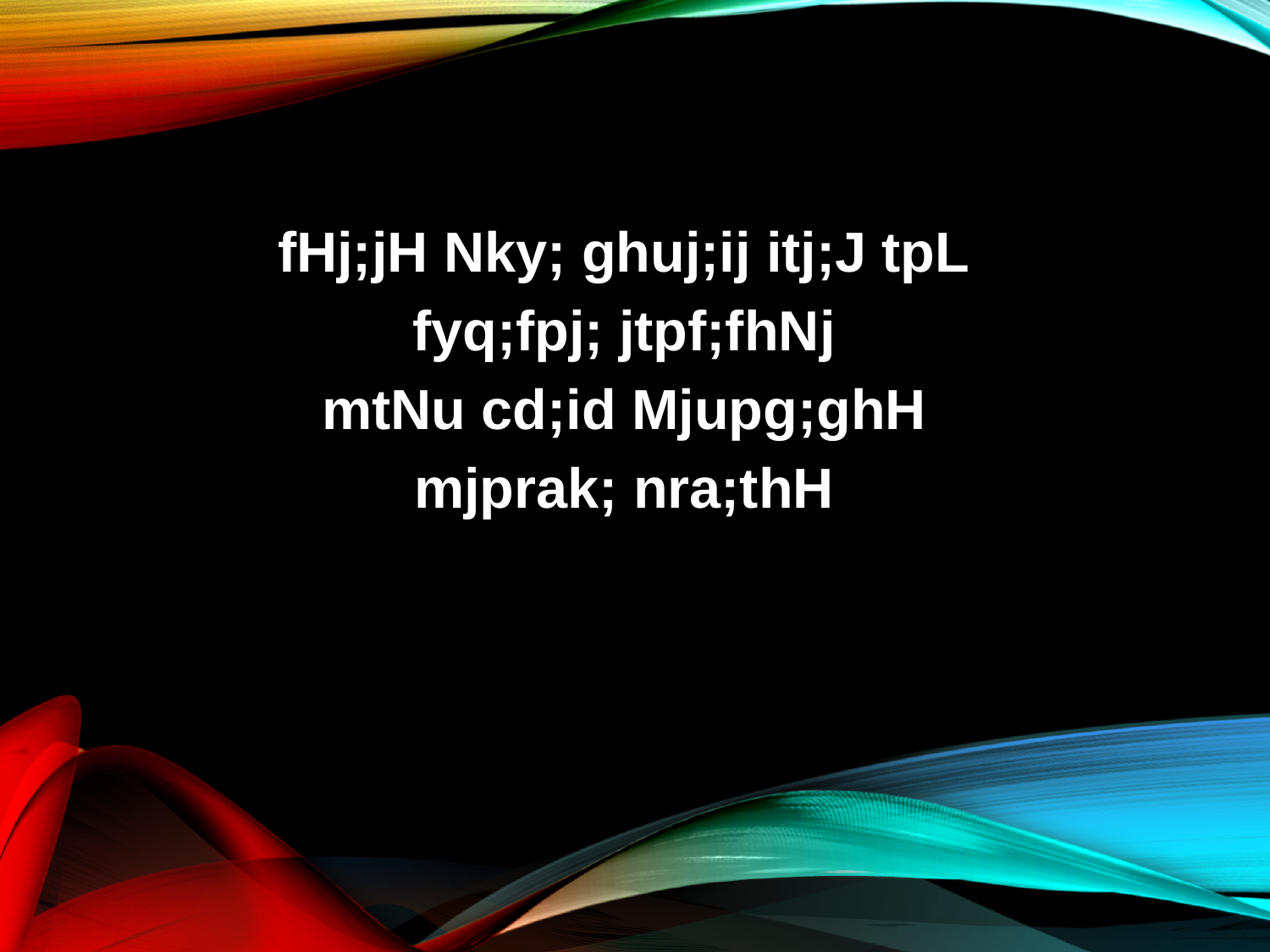

fHj;jH Nky; ghuj;ij itj;J tpL
fyq;fpj; jtpf;fhNj
mtNu cd;id Mjupg;ghH
mjprak; nra;thH